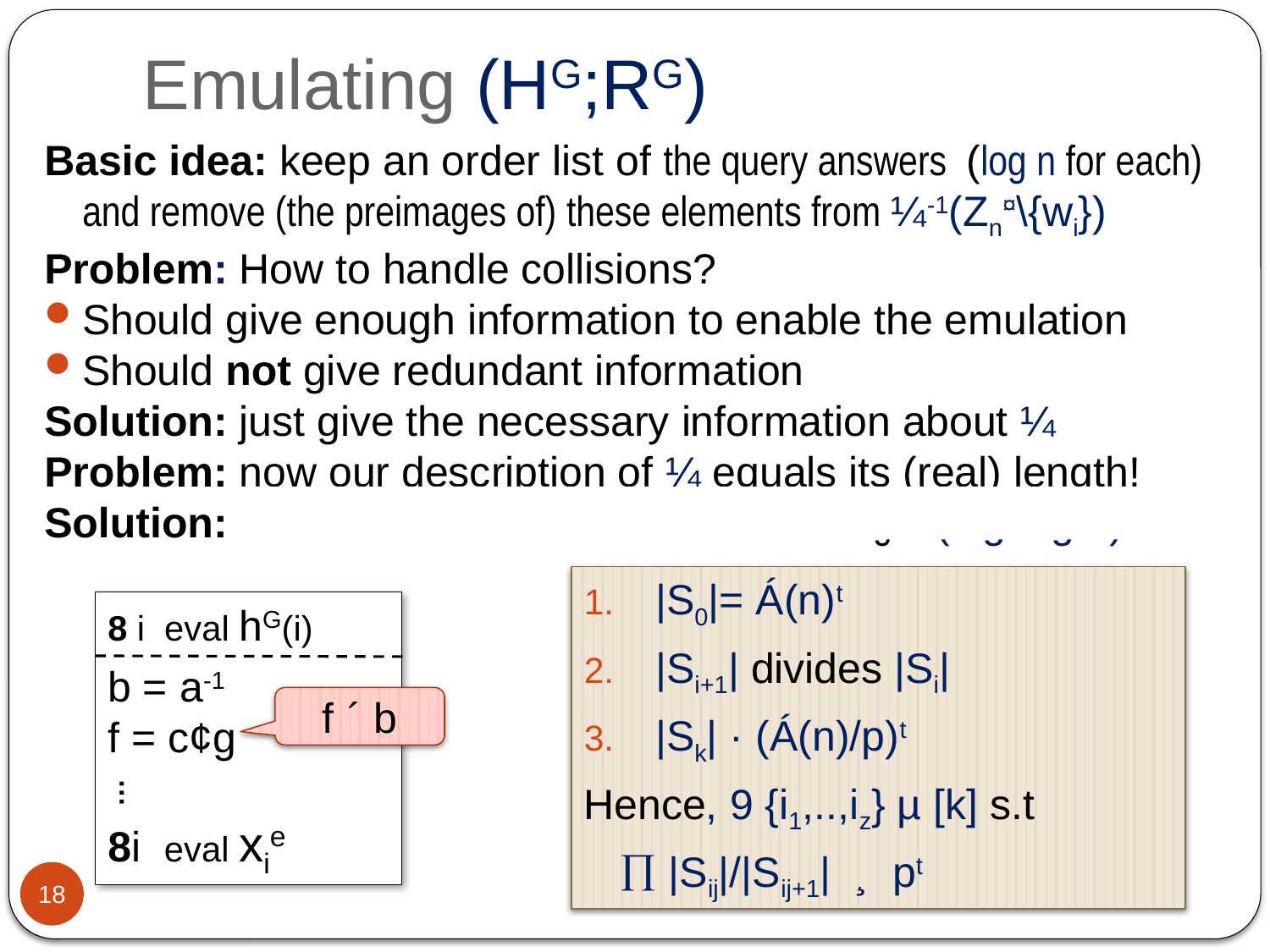

# Emulating (HG;RG)
Basic idea: keep an order list of the query answers  (log n for each) and remove (the preimages of) these elements from ¼-1(Zn¤\{wi})
Problem: How to handle collisions?
Should give enough information to enable the emulation
Should not give redundant information
Solution: just give the necessary information about ¼
Problem: now our description of ¼ equals its (real) length!
Solution: describe each  “informative collision” using O(log log n) bits

|S0|= Á(n)t
|Si+1| divides |Si|
|Sk| · (Á(n)/p)t
Hence, 9 {i1,..,iz} µ [k] s.t
   ∏ |Sij|/|Sij+1|  ¸  pt
8 i  eval hG(i)

b = a-1
f = c¢g

8i  eval xie
…
f  ´ b
18